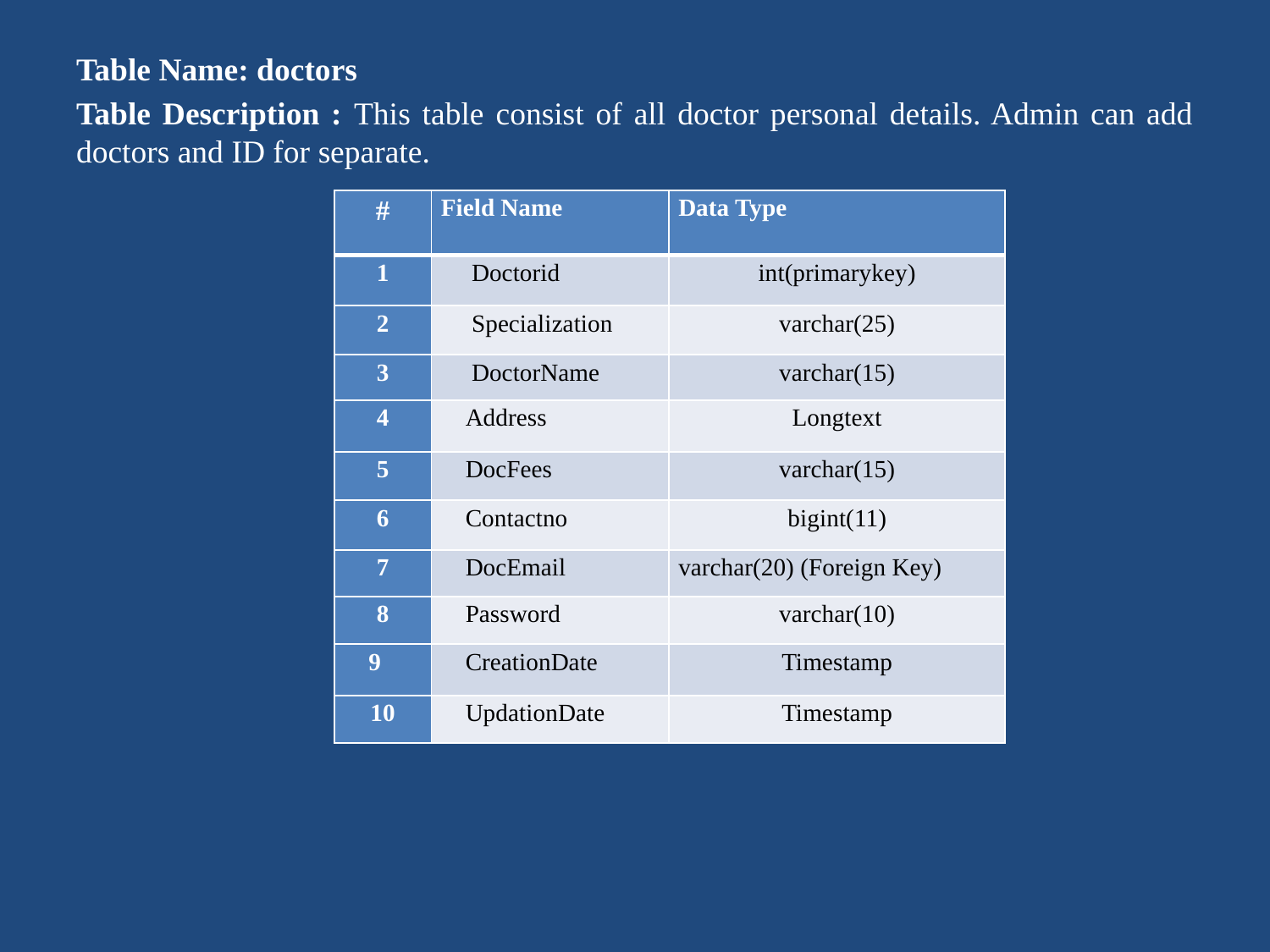

Table Name: doctors
Table Description : This table consist of all doctor personal details. Admin can add doctors and ID for separate.

| # | Field Name | Data Type |
| --- | --- | --- |
| 1 | Doctorid | int(primarykey) |
| 2 | Specialization | varchar(25) |
| 3 | DoctorName | varchar(15) |
| 4 | Address | Longtext |
| 5 | DocFees | varchar(15) |
| 6 | Contactno | bigint(11) |
| 7 | DocEmail | varchar(20) (Foreign Key) |
| 8 | Password | varchar(10) |
| 9 | CreationDate | Timestamp |
| 10 | UpdationDate | Timestamp |